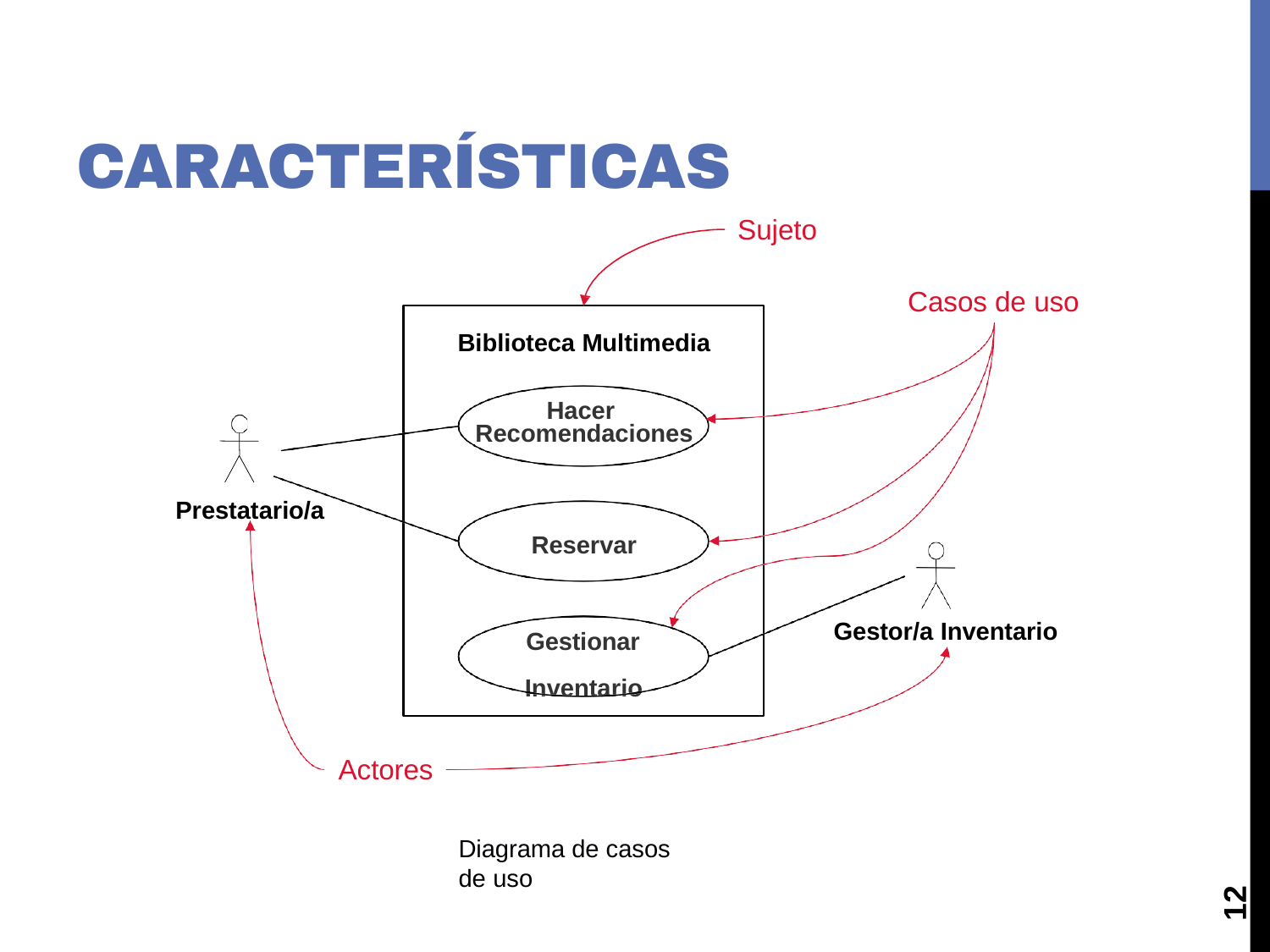

# CARACTERÍSTICAS
Sujeto

Casos de uso
Biblioteca Multimedia

Hacer  Recomendaciones

Prestatario/a
Reservar

Gestor/a Inventario
Gestionar  Inventario
Actores

Diagrama de casos de uso

12